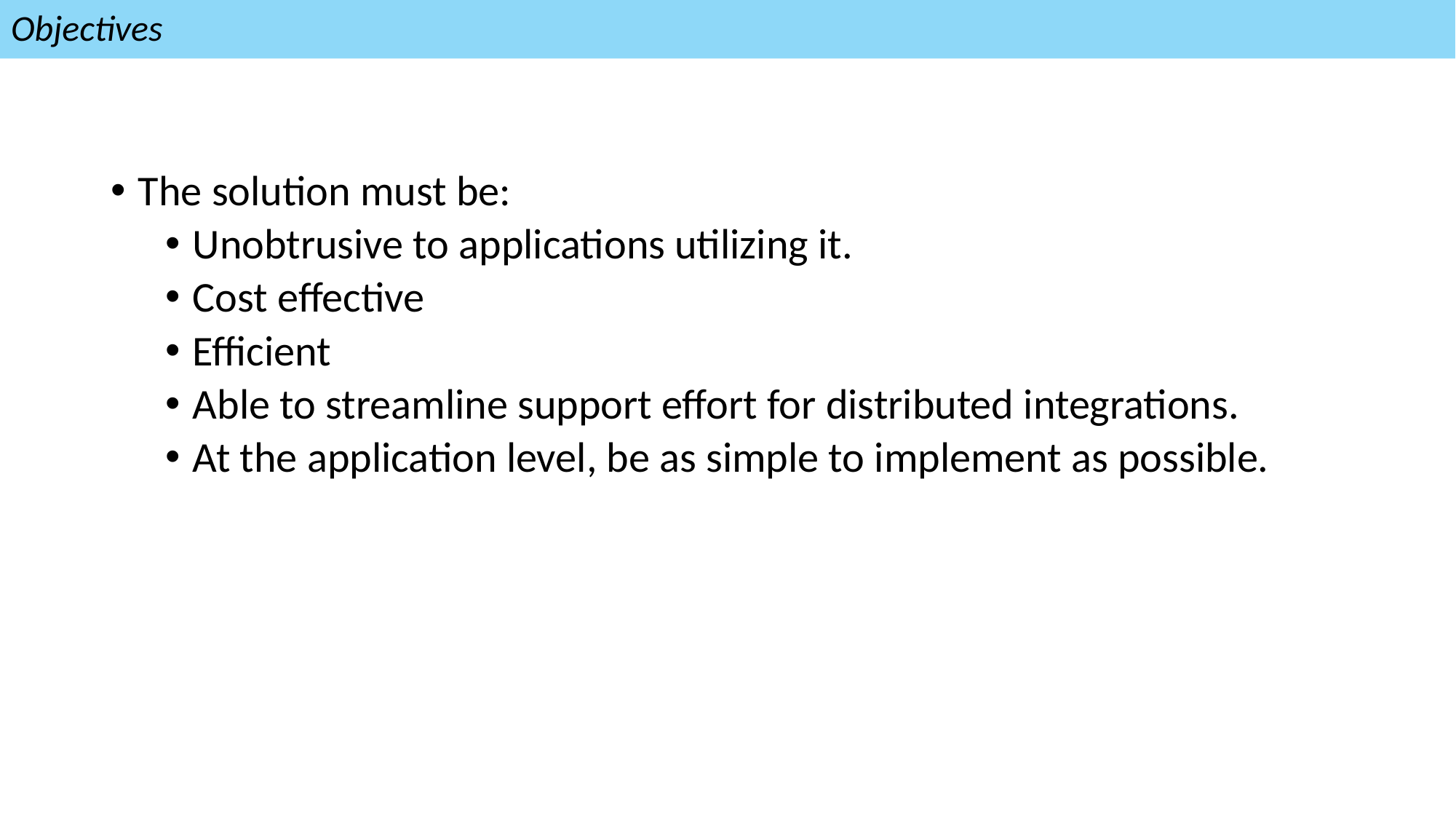

Objectives

The solution must be:
Unobtrusive to applications utilizing it.
Cost effective
Efficient
Able to streamline support effort for distributed integrations.
At the application level, be as simple to implement as possible.